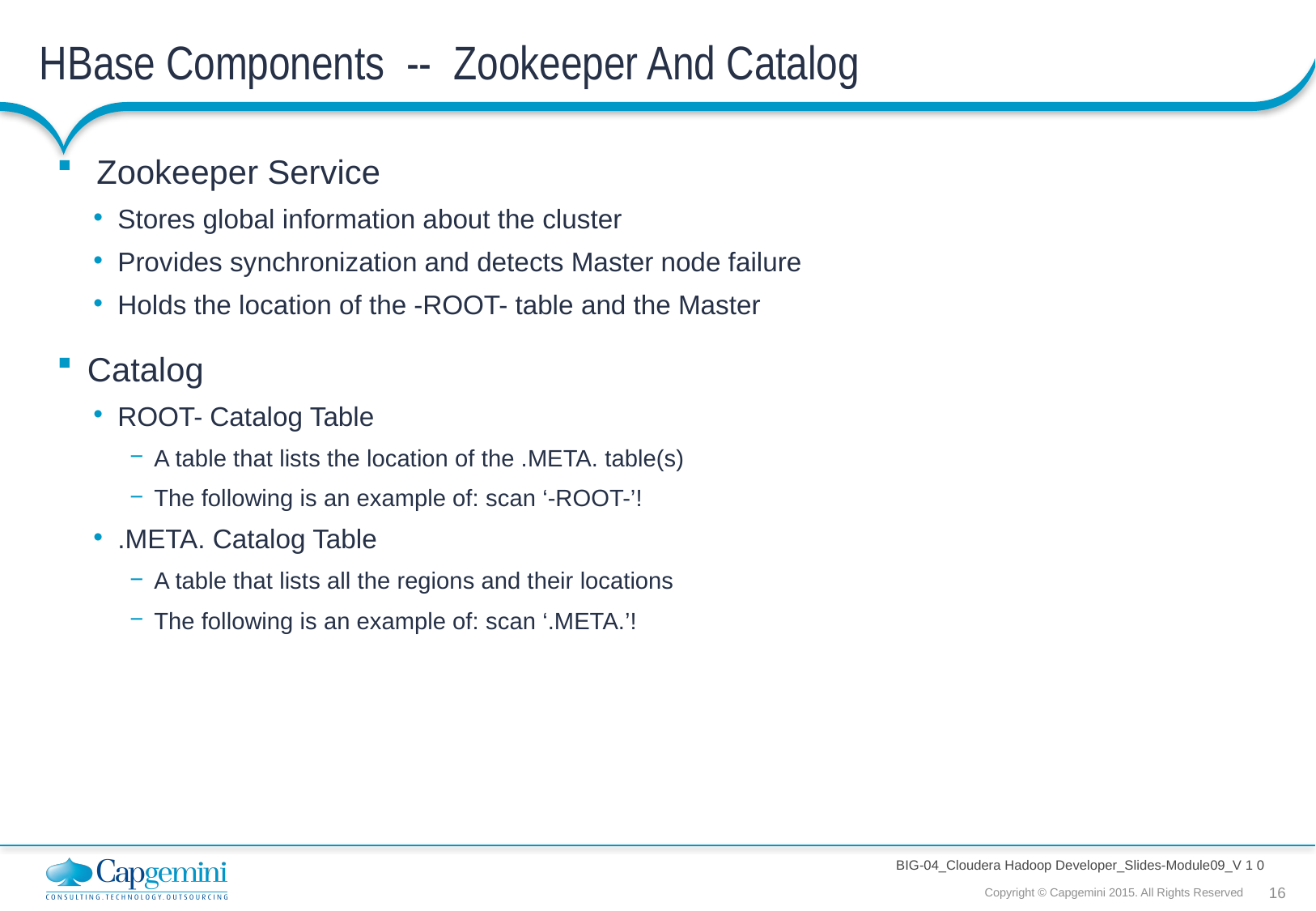

# HBase Components  --  Zookeeper And Catalog
 Zookeeper Service
Stores global information about the cluster
Provides synchronization and detects Master node failure
Holds the location of the -ROOT- table and the Master
Catalog
ROOT- Catalog Table
A table that lists the location of the .META. table(s)
The following is an example of: scan ‘-ROOT-’!
.META. Catalog Table
A table that lists all the regions and their locations
The following is an example of: scan ‘.META.’!